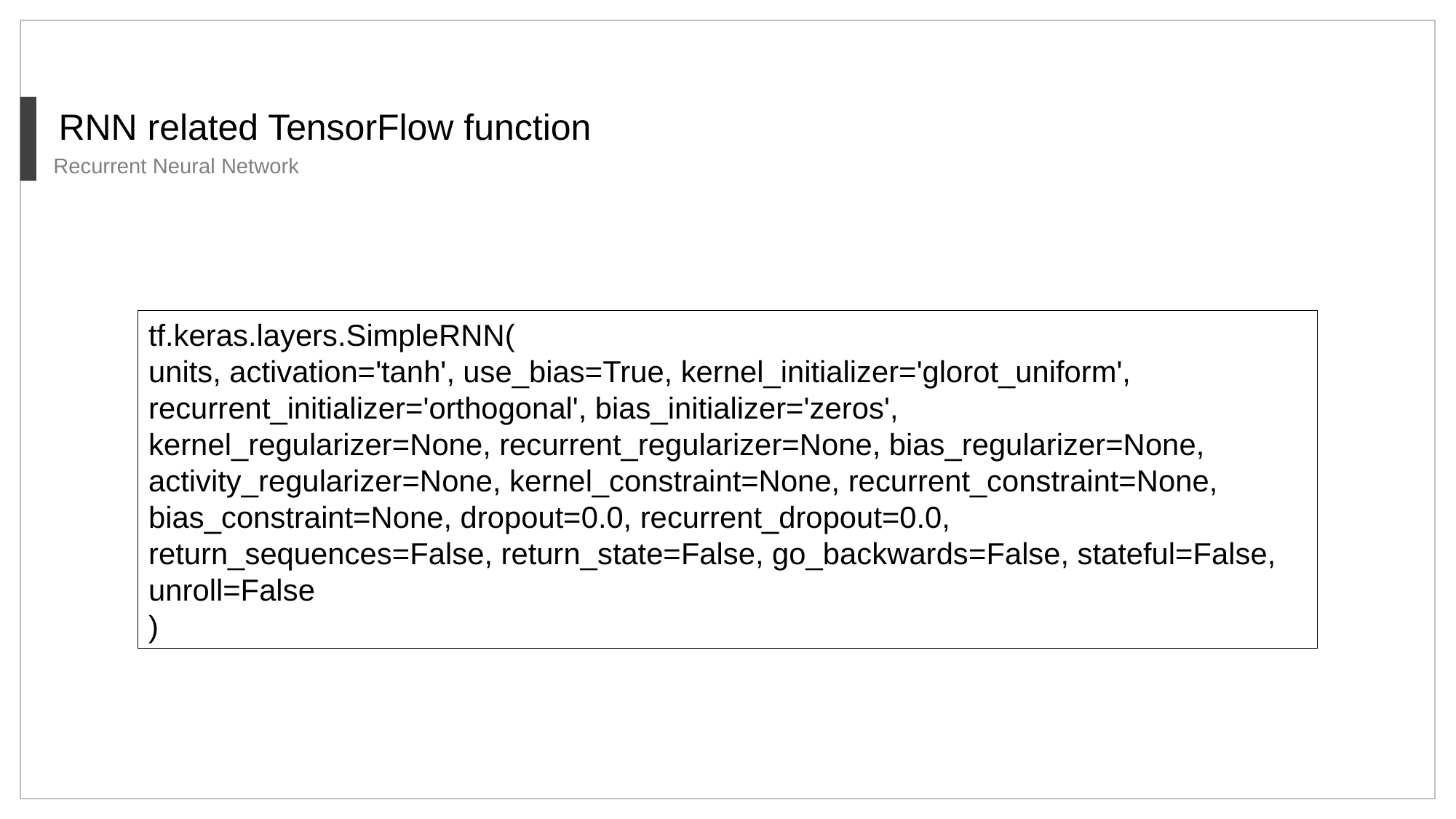

RNN related TensorFlow function
Recurrent Neural Network
tf.keras.layers.SimpleRNN(
units, activation='tanh', use_bias=True, kernel_initializer='glorot_uniform',
recurrent_initializer='orthogonal', bias_initializer='zeros',
kernel_regularizer=None, recurrent_regularizer=None, bias_regularizer=None,
activity_regularizer=None, kernel_constraint=None, recurrent_constraint=None,
bias_constraint=None, dropout=0.0, recurrent_dropout=0.0,
return_sequences=False, return_state=False, go_backwards=False, stateful=False,
unroll=False
)